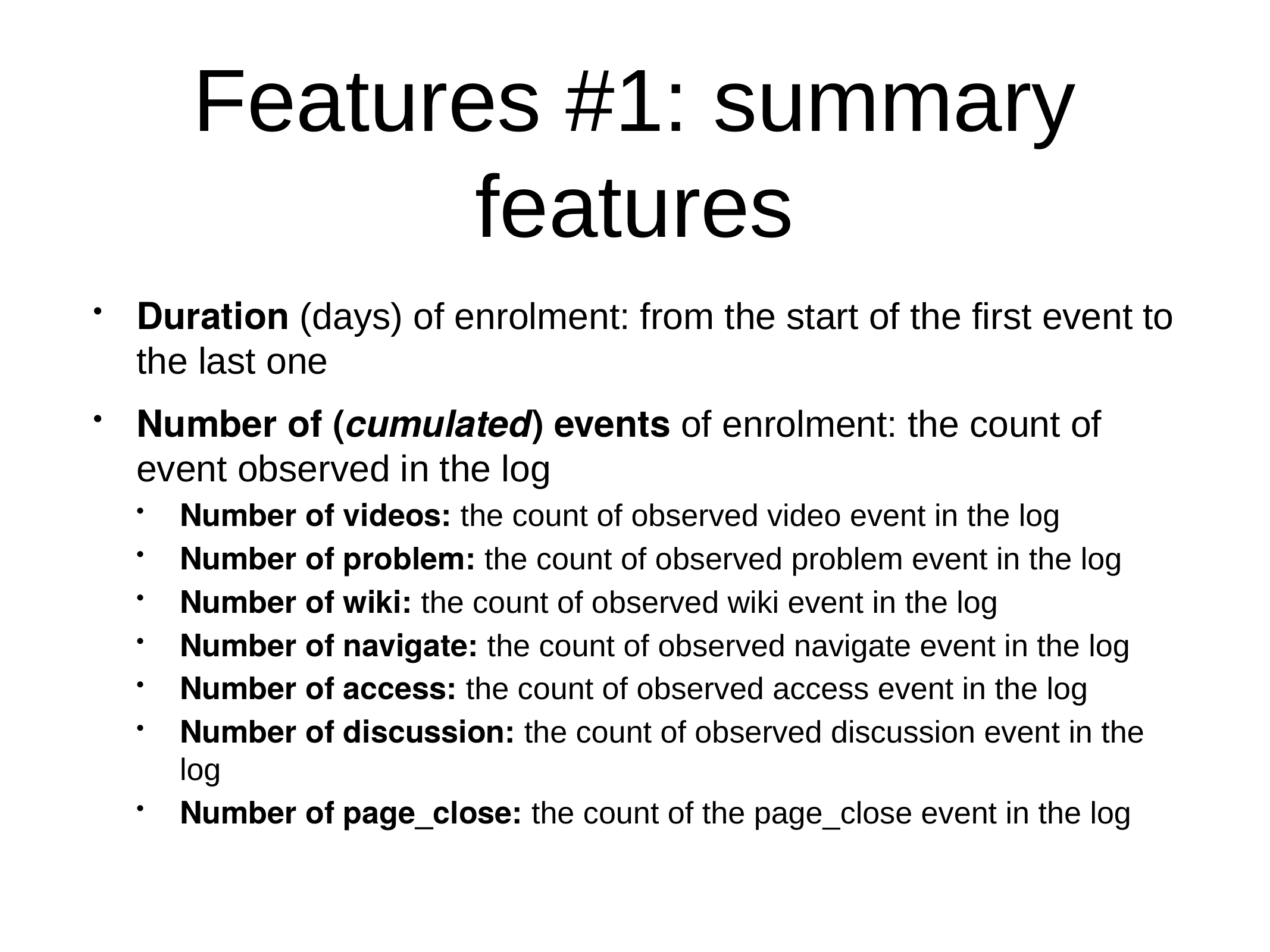

# Features #1: summary features
Duration (days) of enrolment: from the start of the first event to the last one
Number of (cumulated) events of enrolment: the count of event observed in the log
Number of videos: the count of observed video event in the log
Number of problem: the count of observed problem event in the log
Number of wiki: the count of observed wiki event in the log
Number of navigate: the count of observed navigate event in the log
Number of access: the count of observed access event in the log
Number of discussion: the count of observed discussion event in the log
Number of page_close: the count of the page_close event in the log